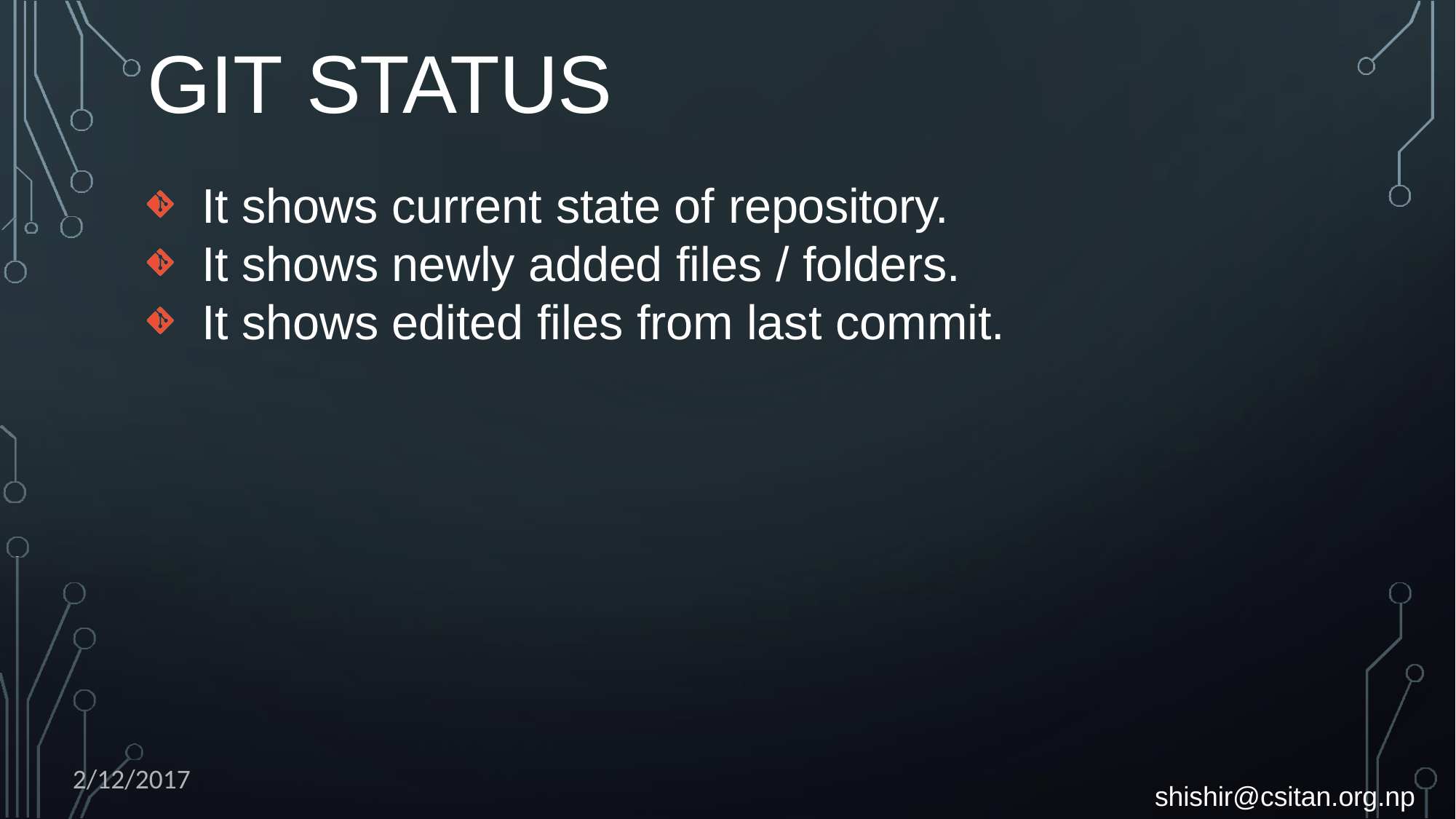

# GIT STATUS
It shows current state of repository.
It shows newly added files / folders.
It shows edited files from last commit.
2/12/2017
shishir@csitan.org.np